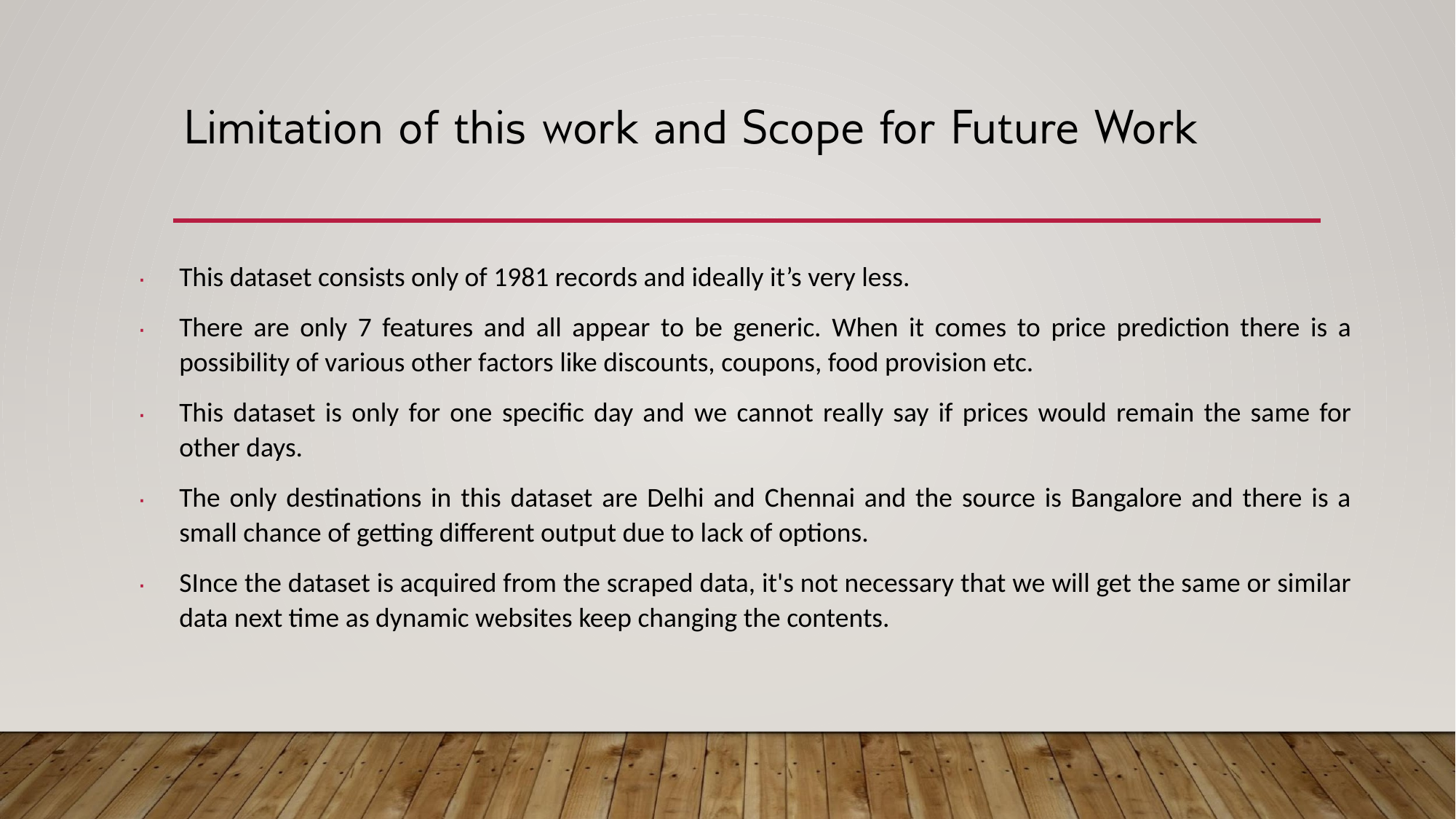

# Limitation of this work and Scope for Future Work
This dataset consists only of 1981 records and ideally it’s very less.
There are only 7 features and all appear to be generic. When it comes to price prediction there is a possibility of various other factors like discounts, coupons, food provision etc.
This dataset is only for one specific day and we cannot really say if prices would remain the same for other days.
The only destinations in this dataset are Delhi and Chennai and the source is Bangalore and there is a small chance of getting different output due to lack of options.
SInce the dataset is acquired from the scraped data, it's not necessary that we will get the same or similar data next time as dynamic websites keep changing the contents.